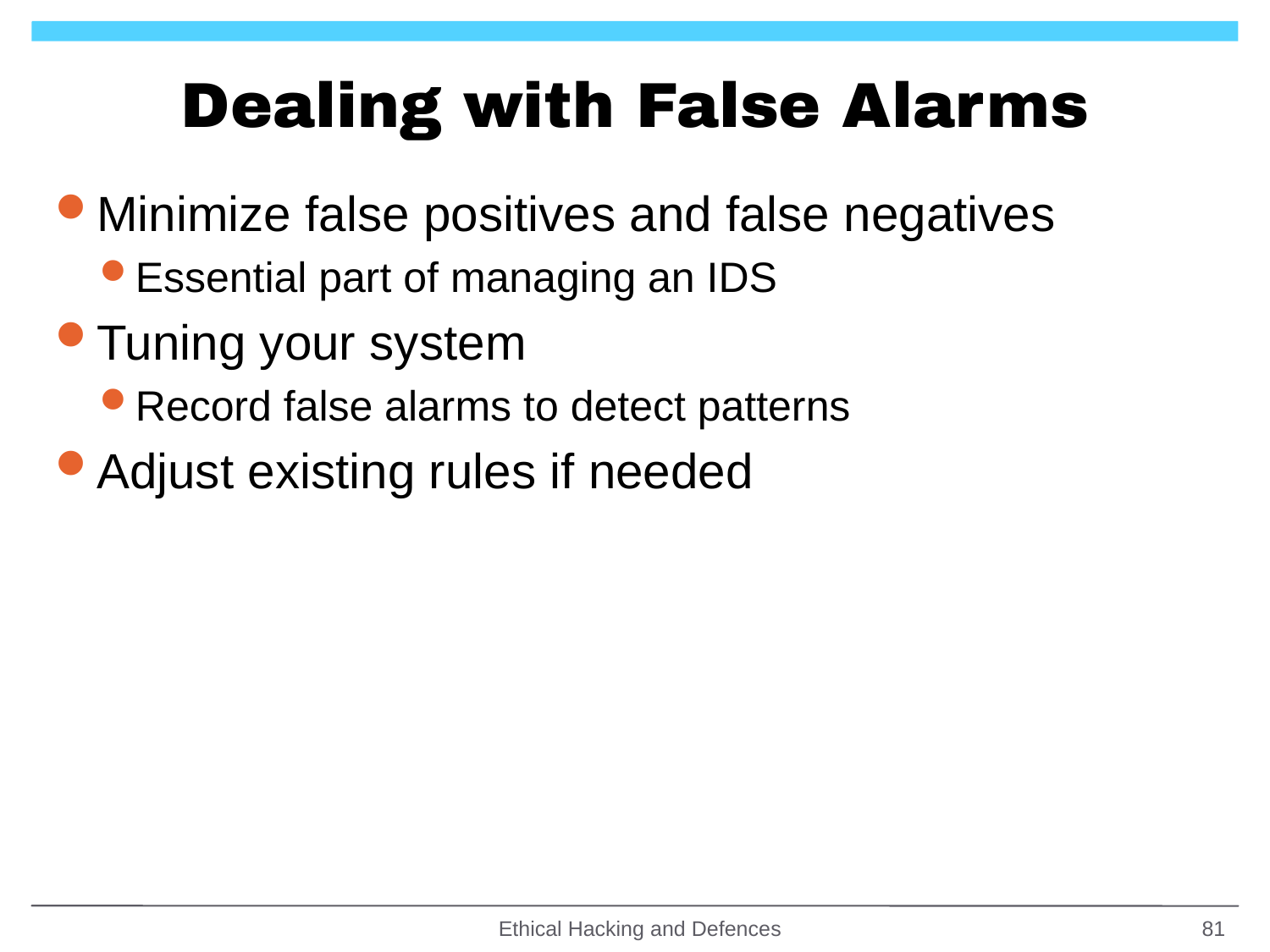

# Dealing with False Alarms
Minimize false positives and false negatives
Essential part of managing an IDS
Tuning your system
Record false alarms to detect patterns
Adjust existing rules if needed

Ethical Hacking and Defences
81